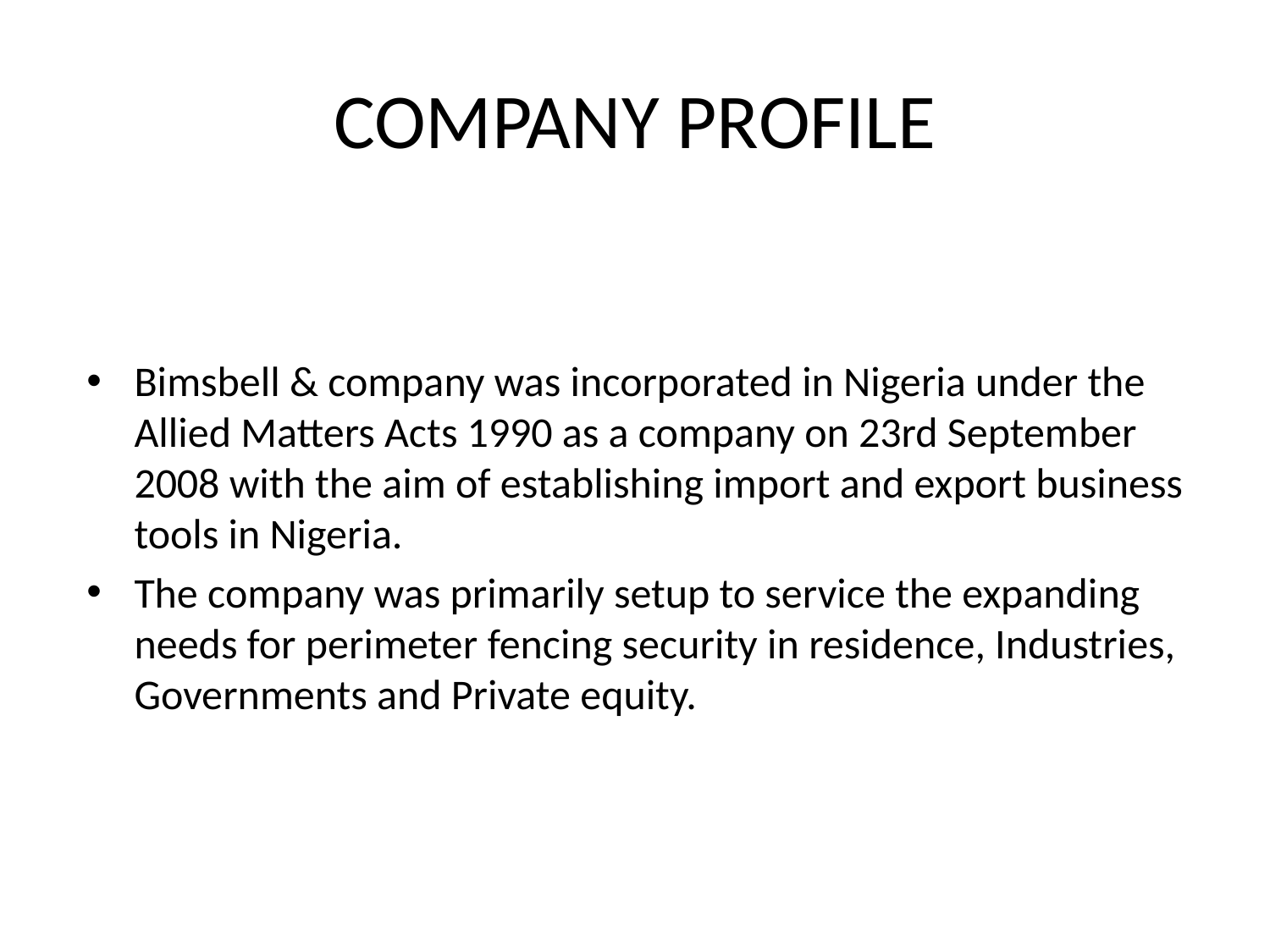

# COMPANY PROFILE
Bimsbell & company was incorporated in Nigeria under the Allied Matters Acts 1990 as a company on 23rd September 2008 with the aim of establishing import and export business tools in Nigeria.
The company was primarily setup to service the expanding needs for perimeter fencing security in residence, Industries, Governments and Private equity.